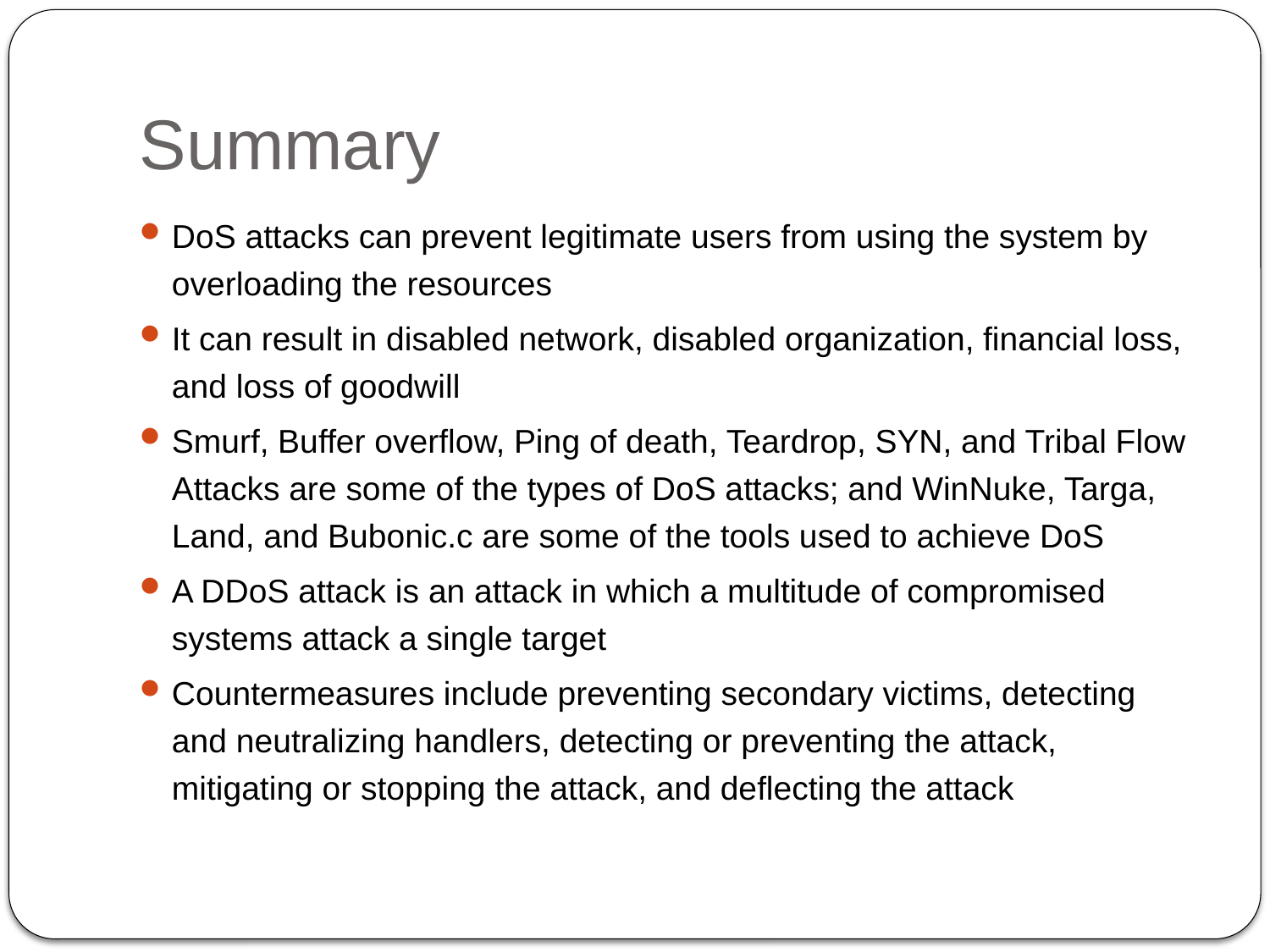

# Summary
DoS attacks can prevent legitimate users from using the system by overloading the resources
It can result in disabled network, disabled organization, financial loss, and loss of goodwill
Smurf, Buffer overflow, Ping of death, Teardrop, SYN, and Tribal Flow Attacks are some of the types of DoS attacks; and WinNuke, Targa, Land, and Bubonic.c are some of the tools used to achieve DoS
A DDoS attack is an attack in which a multitude of compromised systems attack a single target
Countermeasures include preventing secondary victims, detecting and neutralizing handlers, detecting or preventing the attack, mitigating or stopping the attack, and deflecting the attack